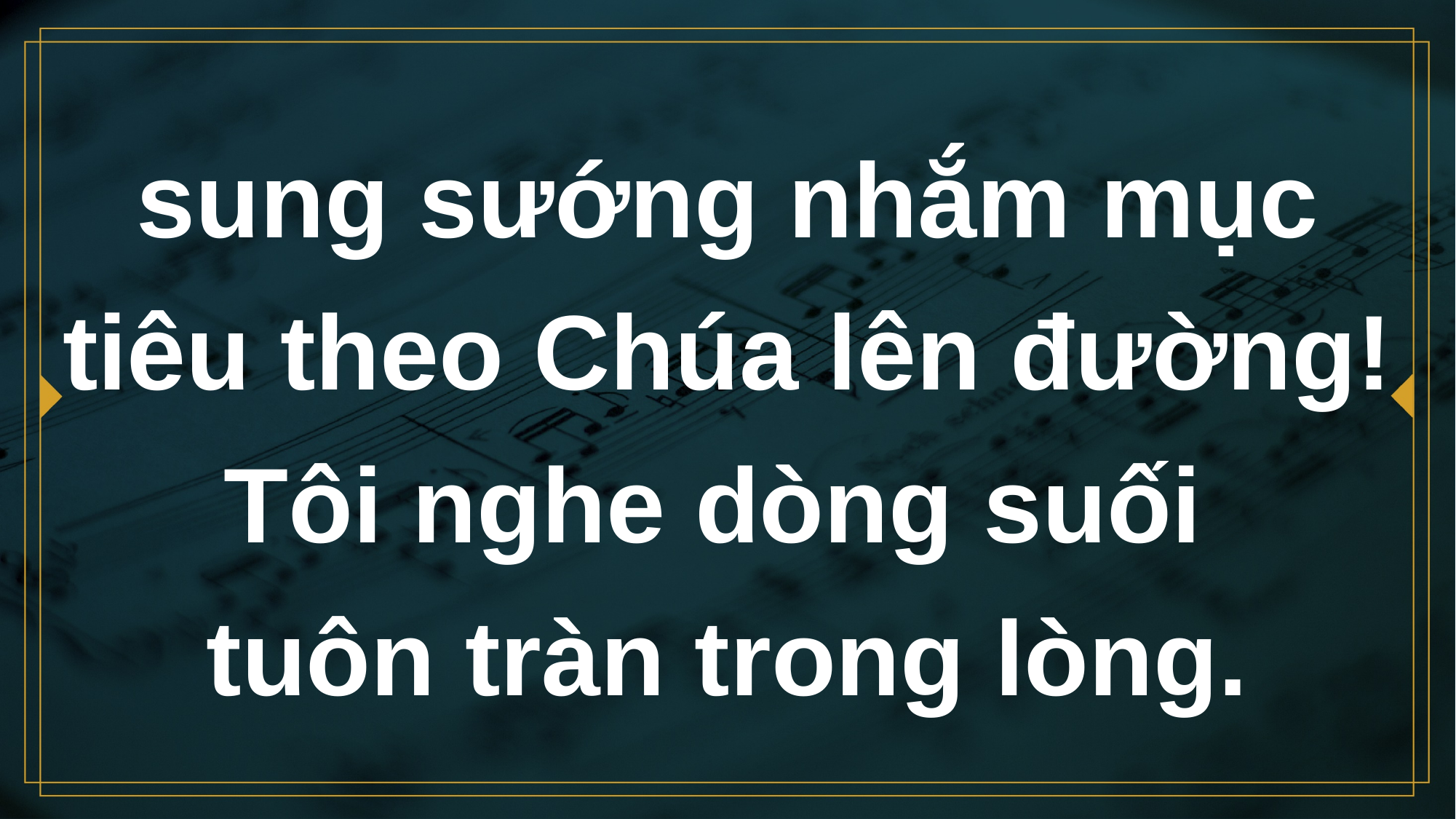

# sung sướng nhắm mục tiêu theo Chúa lên đường! Tôi nghe dòng suối tuôn tràn trong lòng.